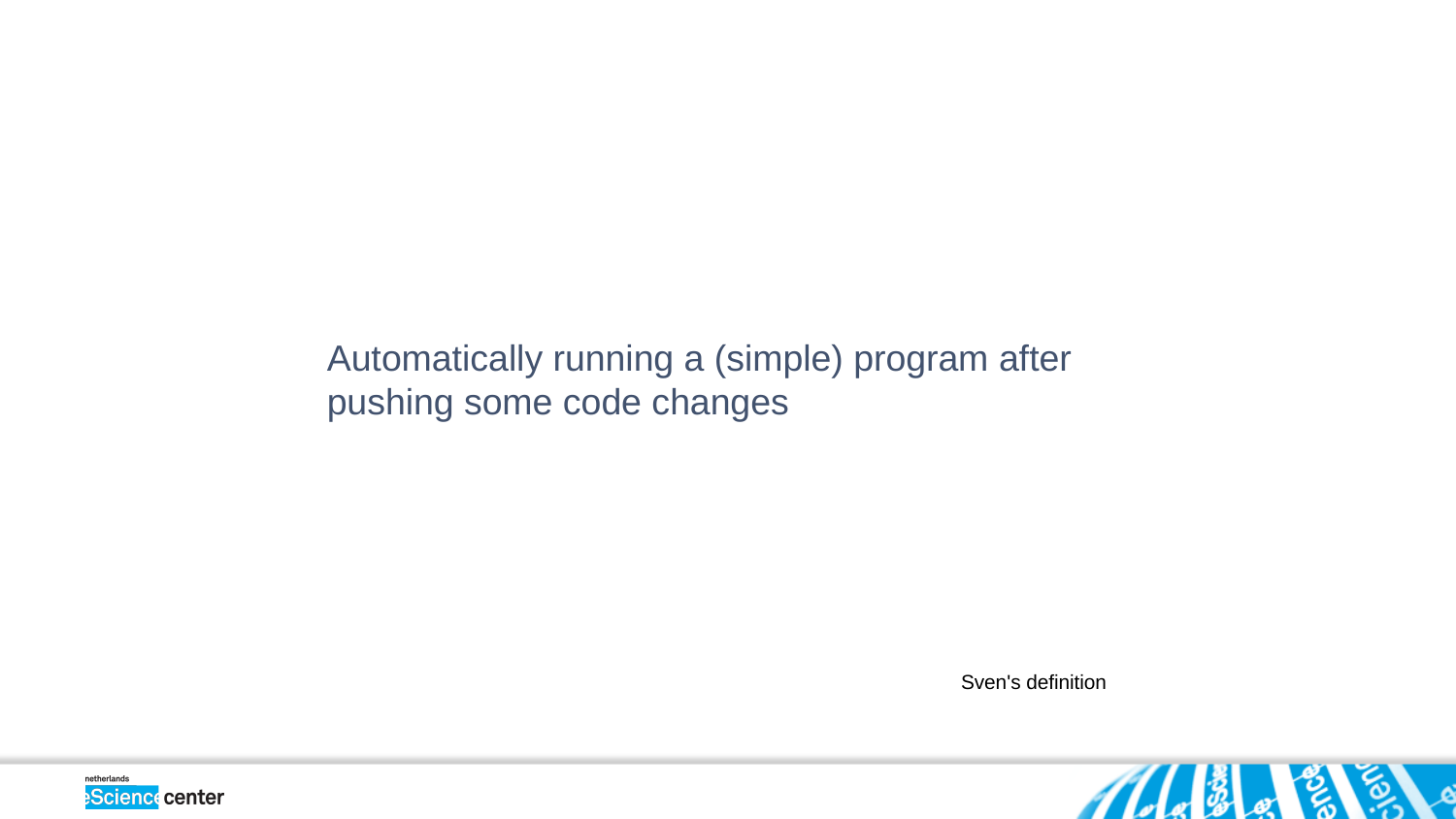

Automatically running a (simple) program after pushing some code changes
Sven's definition